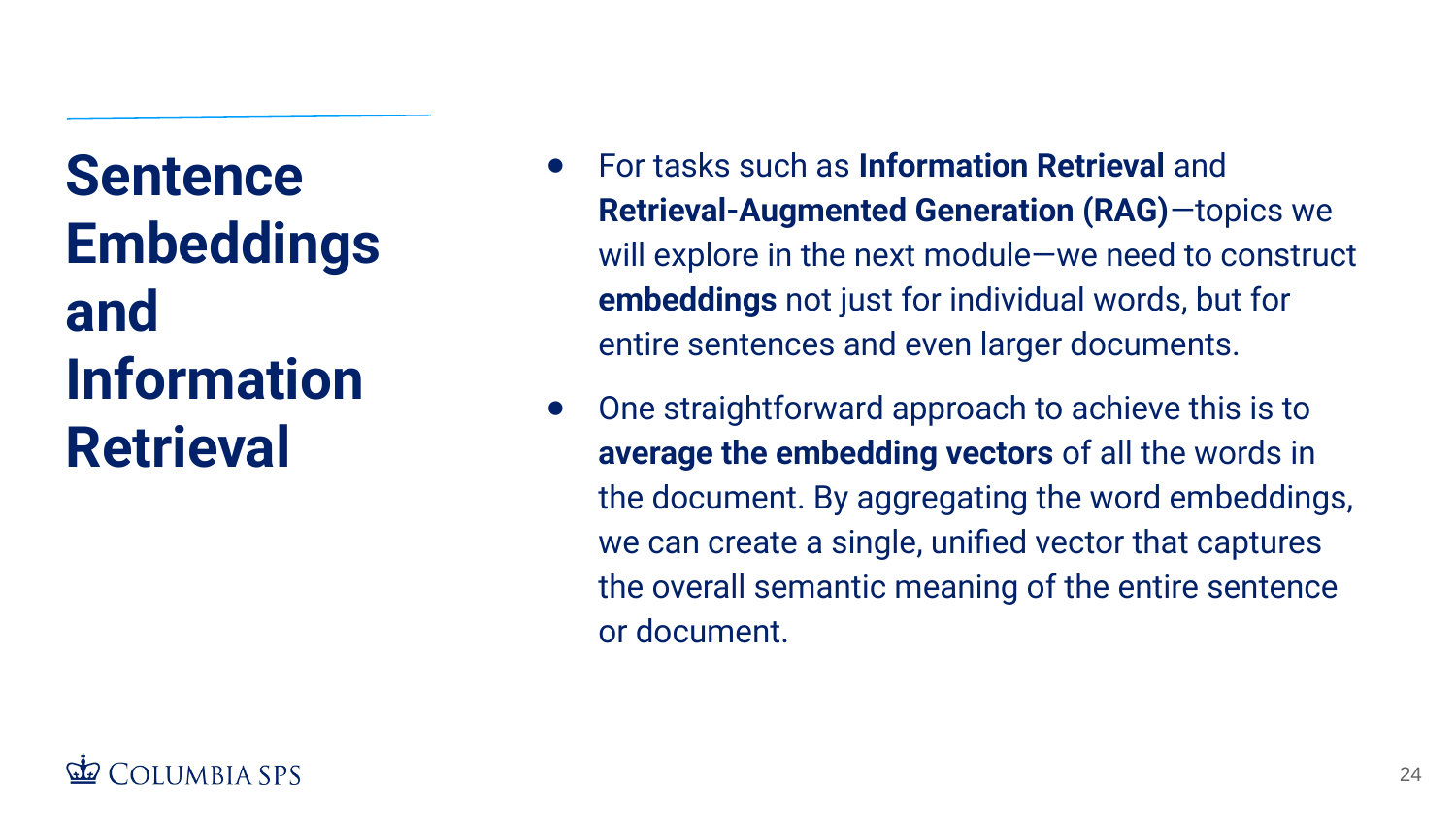

# Sentence Embeddings and Information Retrieval
For tasks such as Information Retrieval and Retrieval-Augmented Generation (RAG)—topics we will explore in the next module—we need to construct embeddings not just for individual words, but for entire sentences and even larger documents.
One straightforward approach to achieve this is to average the embedding vectors of all the words in the document. By aggregating the word embeddings, we can create a single, unified vector that captures the overall semantic meaning of the entire sentence or document.
24